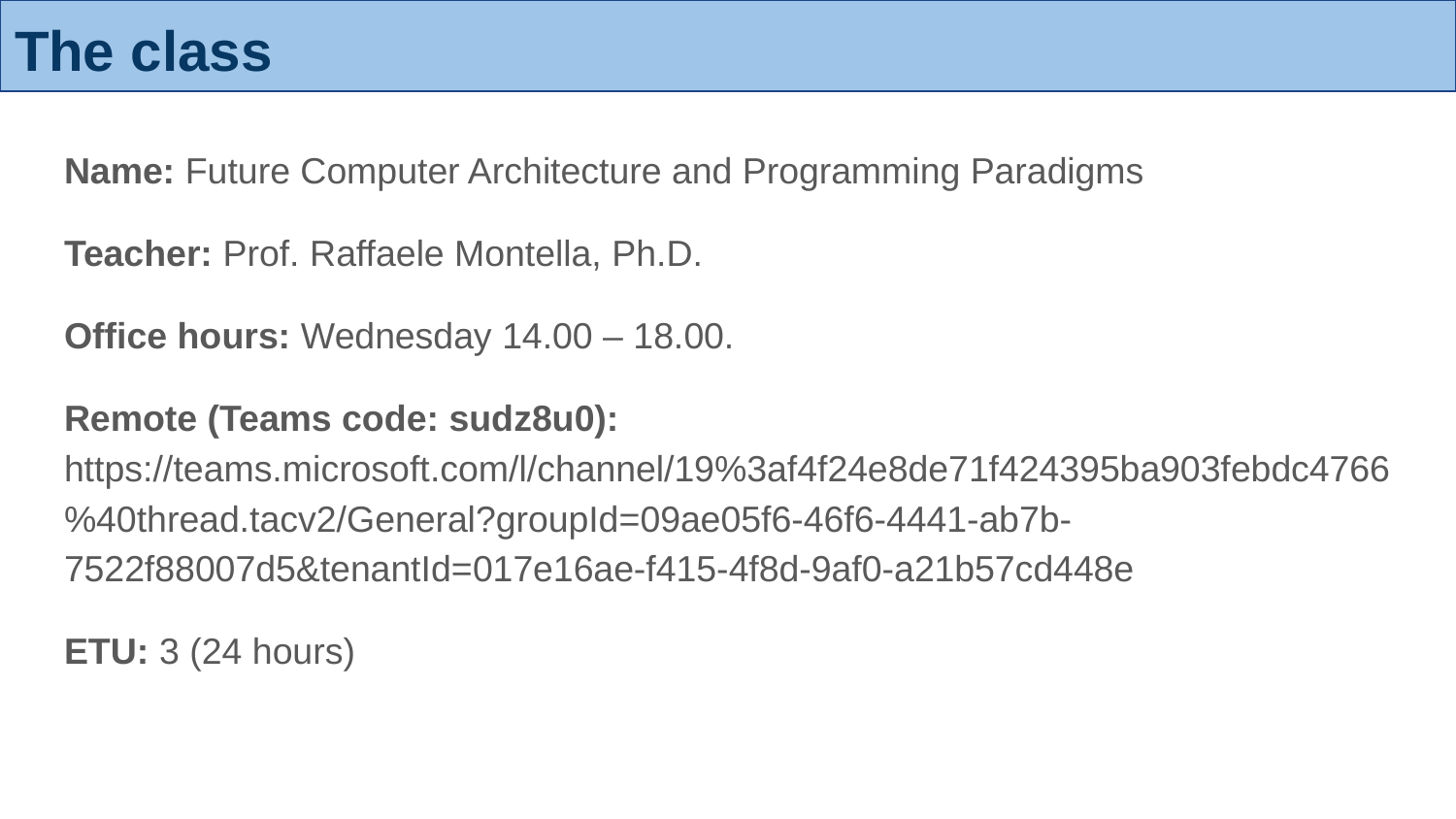

# The class
Name: Future Computer Architecture and Programming Paradigms
Teacher: Prof. Raffaele Montella, Ph.D.
Office hours: Wednesday 14.00 – 18.00.
Remote (Teams code: sudz8u0): https://teams.microsoft.com/l/channel/19%3af4f24e8de71f424395ba903febdc4766%40thread.tacv2/General?groupId=09ae05f6-46f6-4441-ab7b-7522f88007d5&tenantId=017e16ae-f415-4f8d-9af0-a21b57cd448e
ETU: 3 (24 hours)